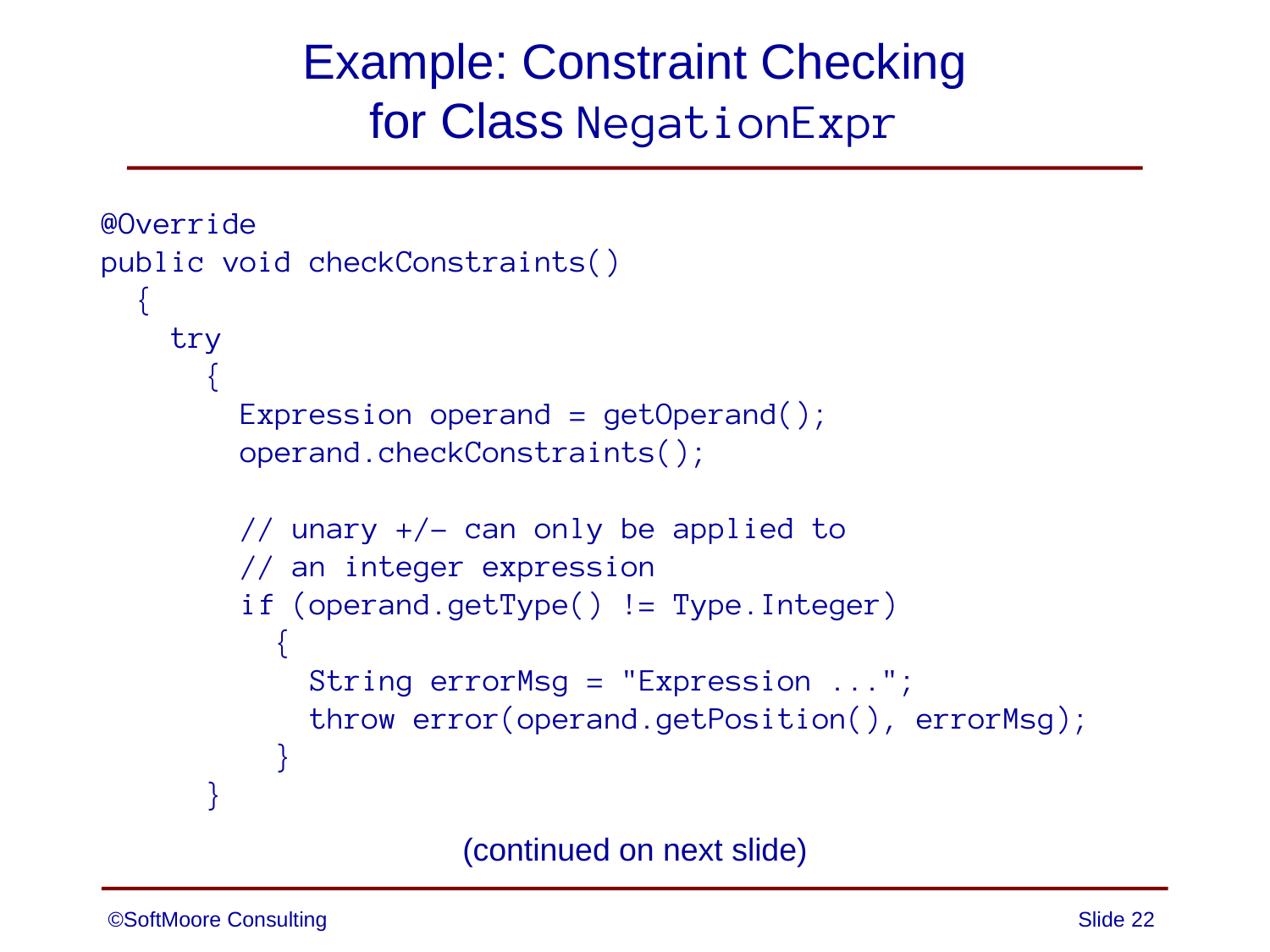

# Example: Constraint Checking for Class NegationExpr
@Override
public void checkConstraints()
  {
    try
      {
        Expression operand = getOperand();
        operand.checkConstraints();

        // unary +/- can only be applied to
        // an integer expression
        if (operand.getType() != Type.Integer)
          {
            String errorMsg = "Expression ...";
            throw error(operand.getPosition(), errorMsg);
          }
      }
(continued on next slide)
©SoftMoore Consulting
Slide 22